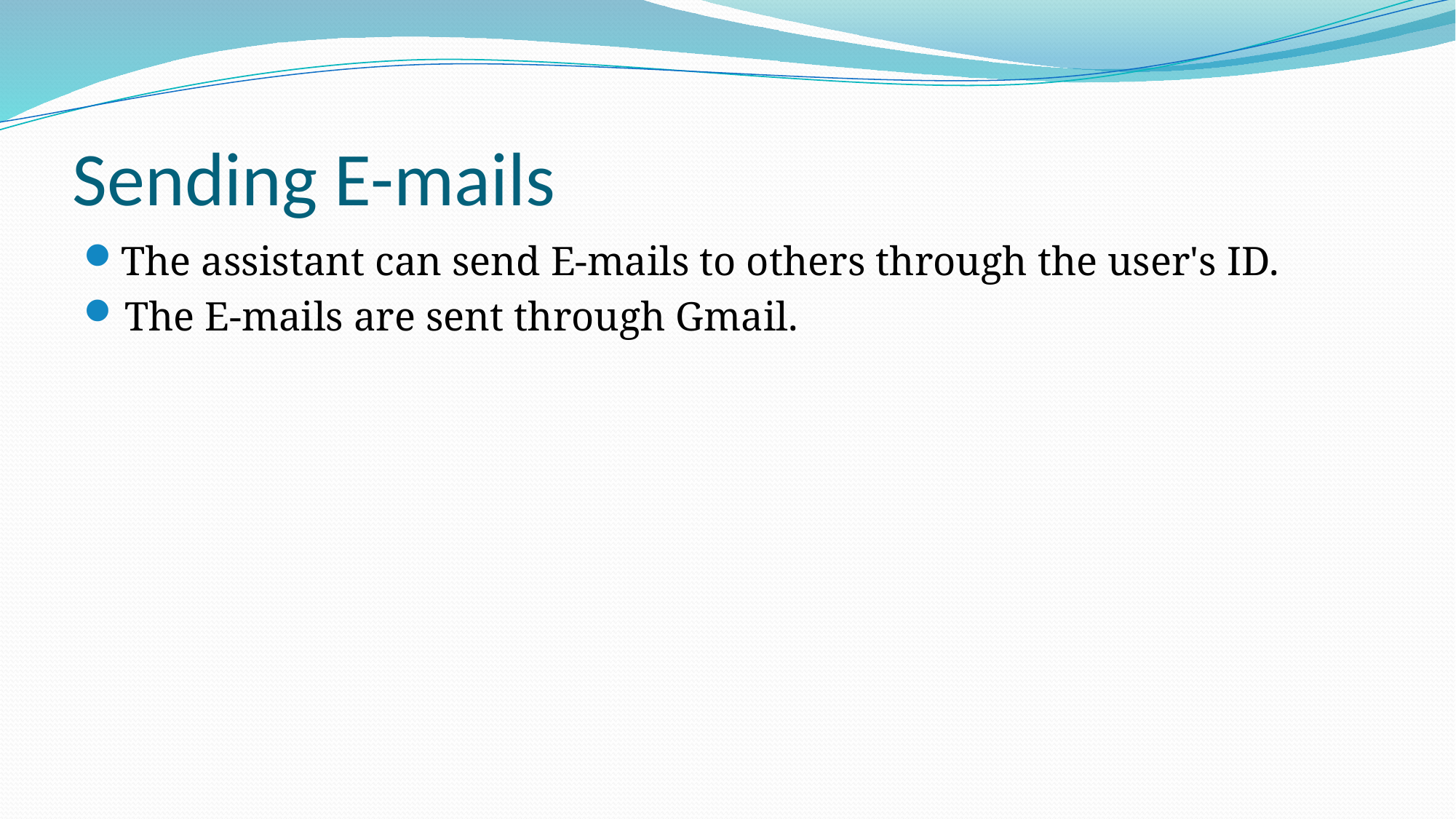

# Sending E-mails
The assistant can send E-mails to others through the user's ID.
The E-mails are sent through Gmail.